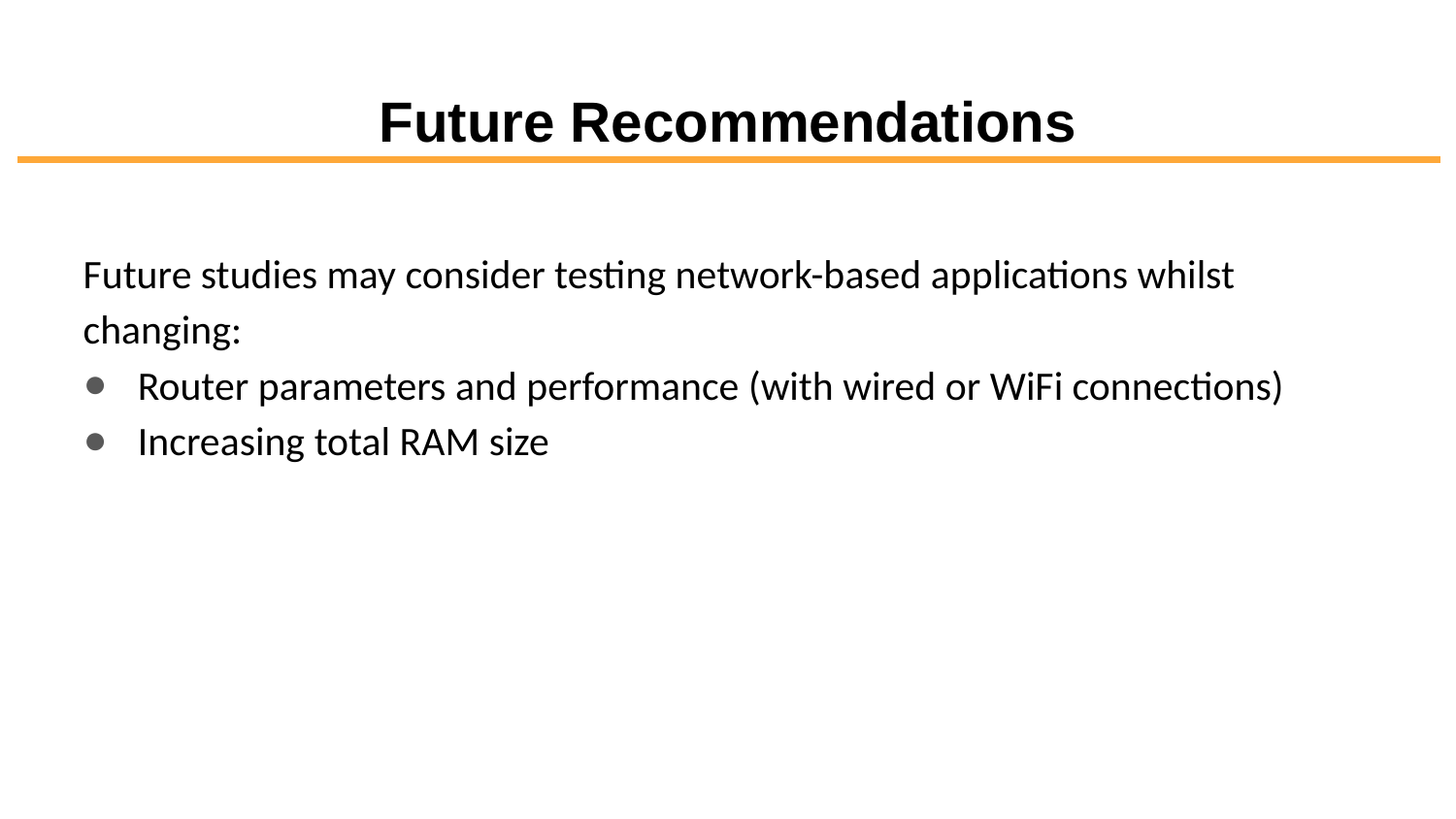

# Future Recommendations

Future studies may consider testing network-based applications whilst changing:
Router parameters and performance (with wired or WiFi connections)
Increasing total RAM size